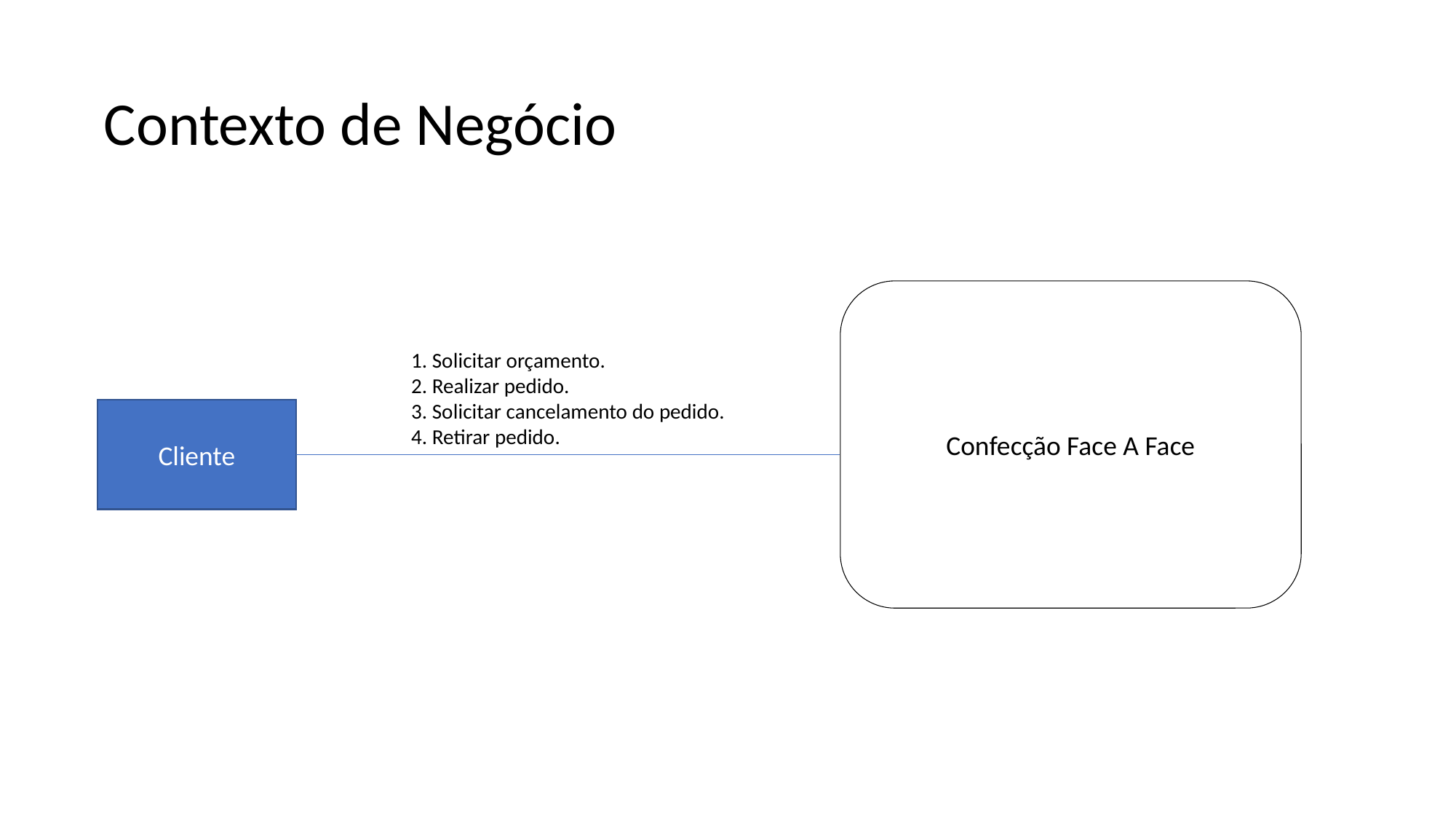

# Contexto de Negócio
Confecção Face A Face
1. Solicitar orçamento.
2. Realizar pedido.
3. Solicitar cancelamento do pedido.
4. Retirar pedido.
Cliente